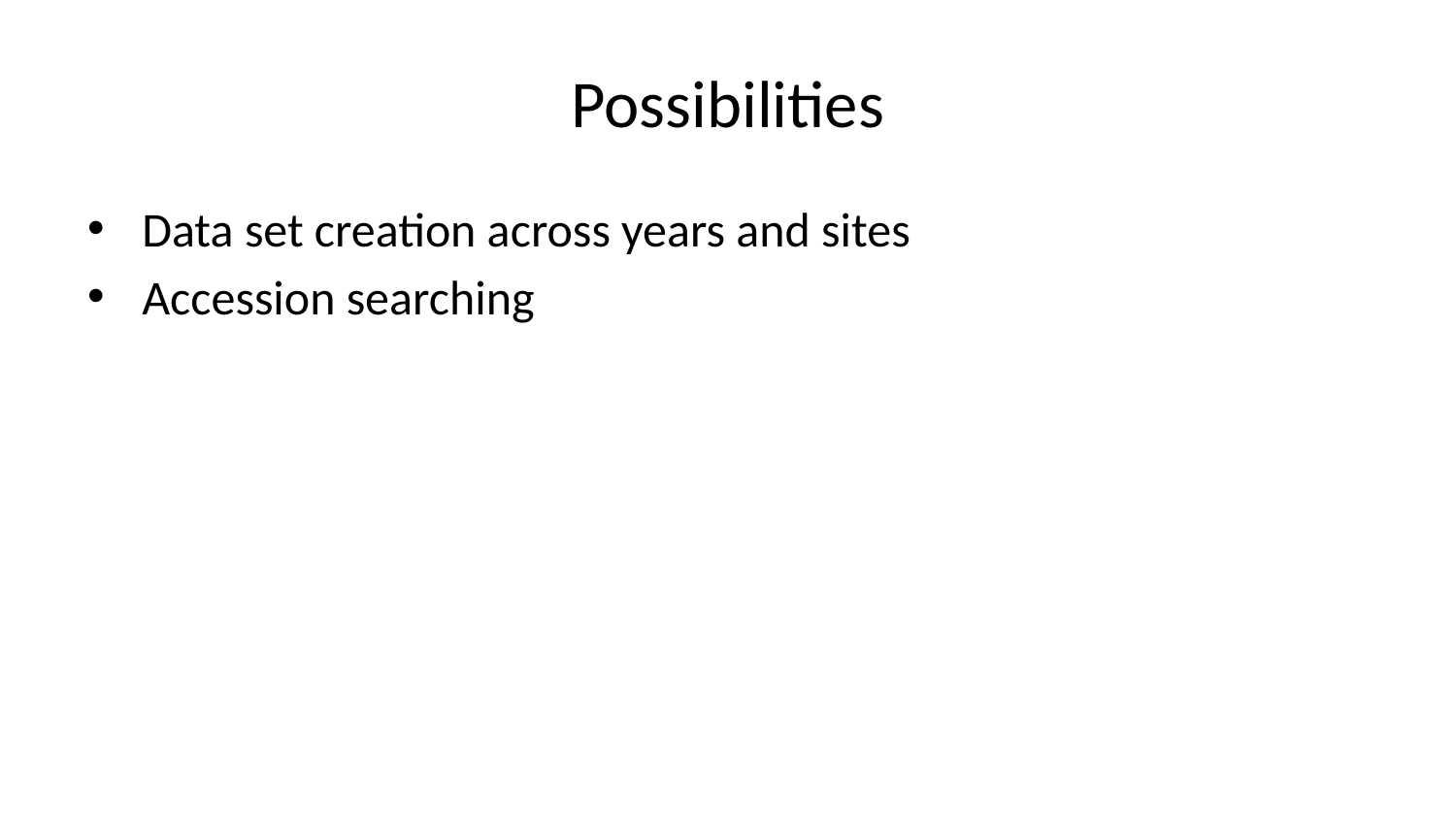

# Possibilities
Data set creation across years and sites
Accession searching